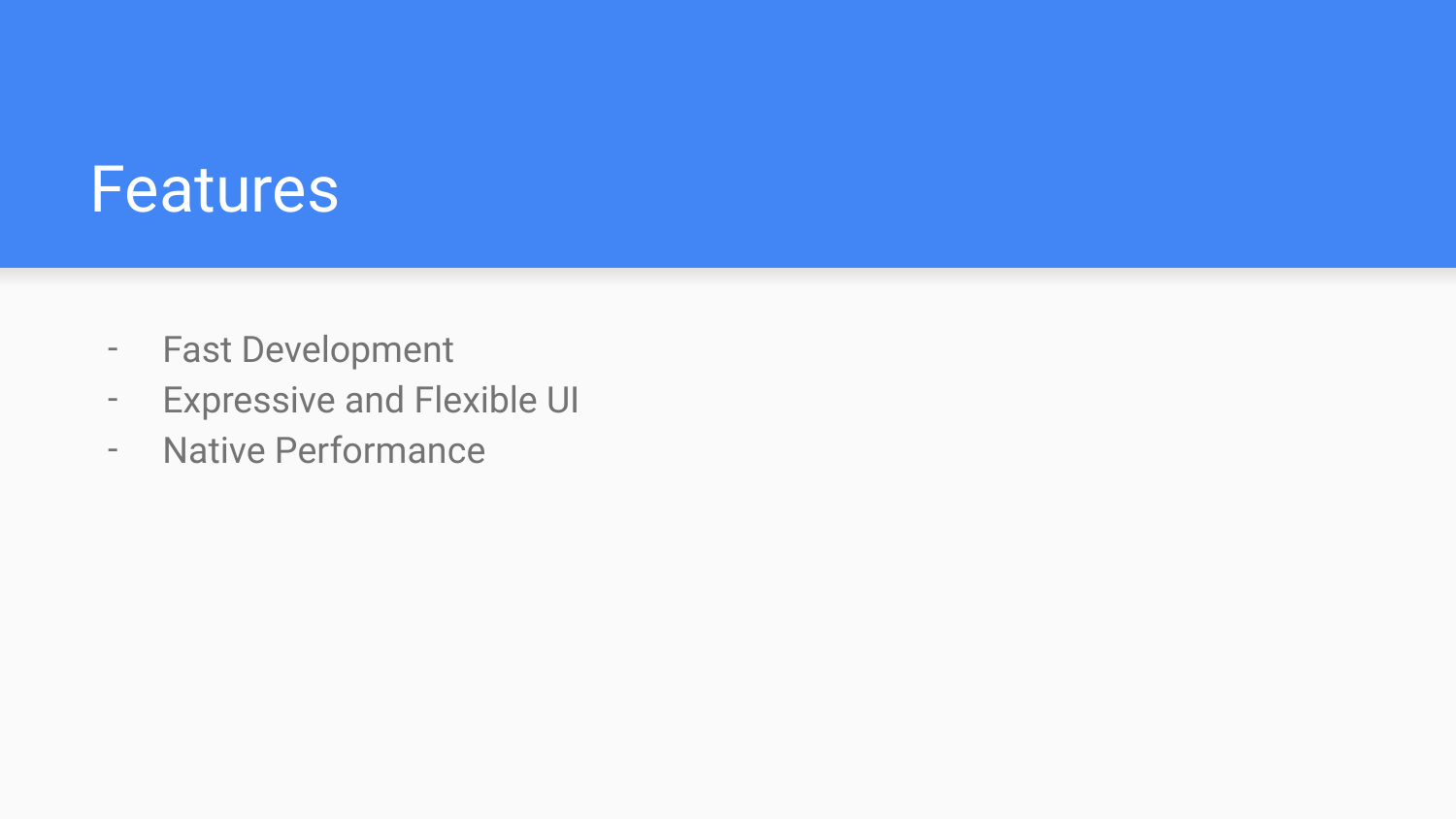

# Features
Fast Development
Expressive and Flexible UI
Native Performance